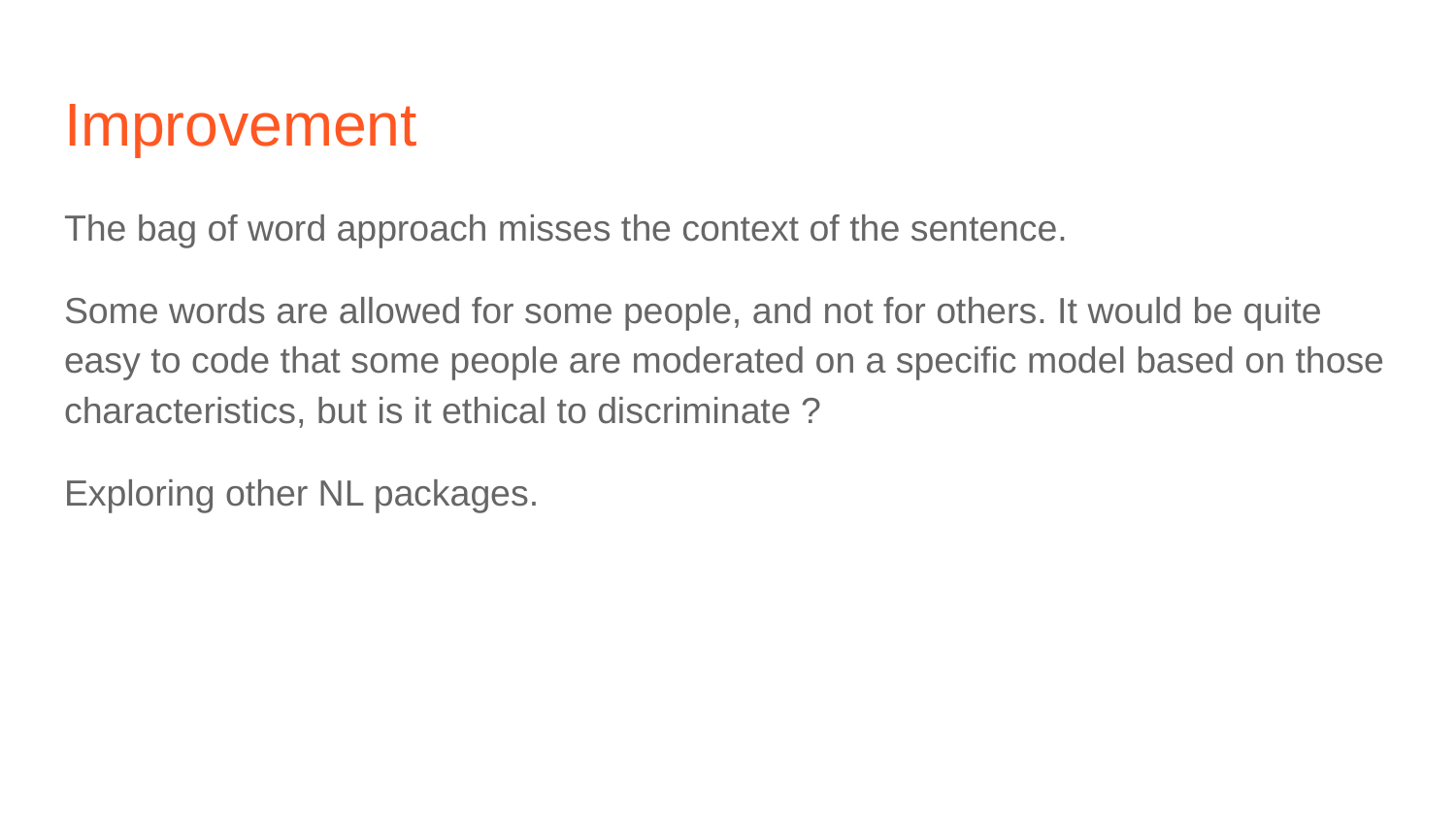

# Improvement
The bag of word approach misses the context of the sentence.
Some words are allowed for some people, and not for others. It would be quite easy to code that some people are moderated on a specific model based on those characteristics, but is it ethical to discriminate ?
Exploring other NL packages.